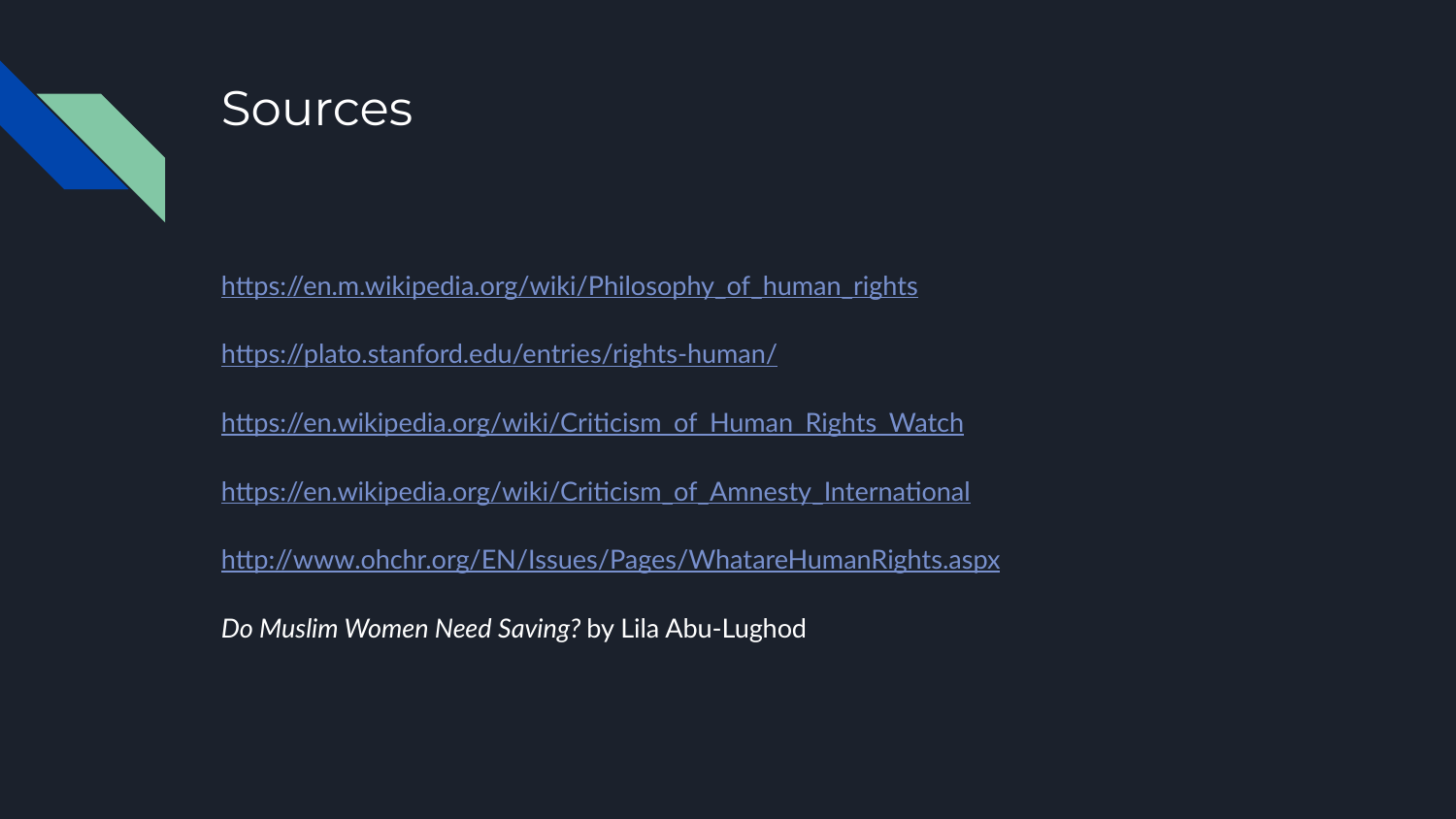

# Sources
https://en.m.wikipedia.org/wiki/Philosophy_of_human_rights
https://plato.stanford.edu/entries/rights-human/
https://en.wikipedia.org/wiki/Criticism_of_Human_Rights_Watch
https://en.wikipedia.org/wiki/Criticism_of_Amnesty_International
http://www.ohchr.org/EN/Issues/Pages/WhatareHumanRights.aspx
Do Muslim Women Need Saving? by Lila Abu-Lughod